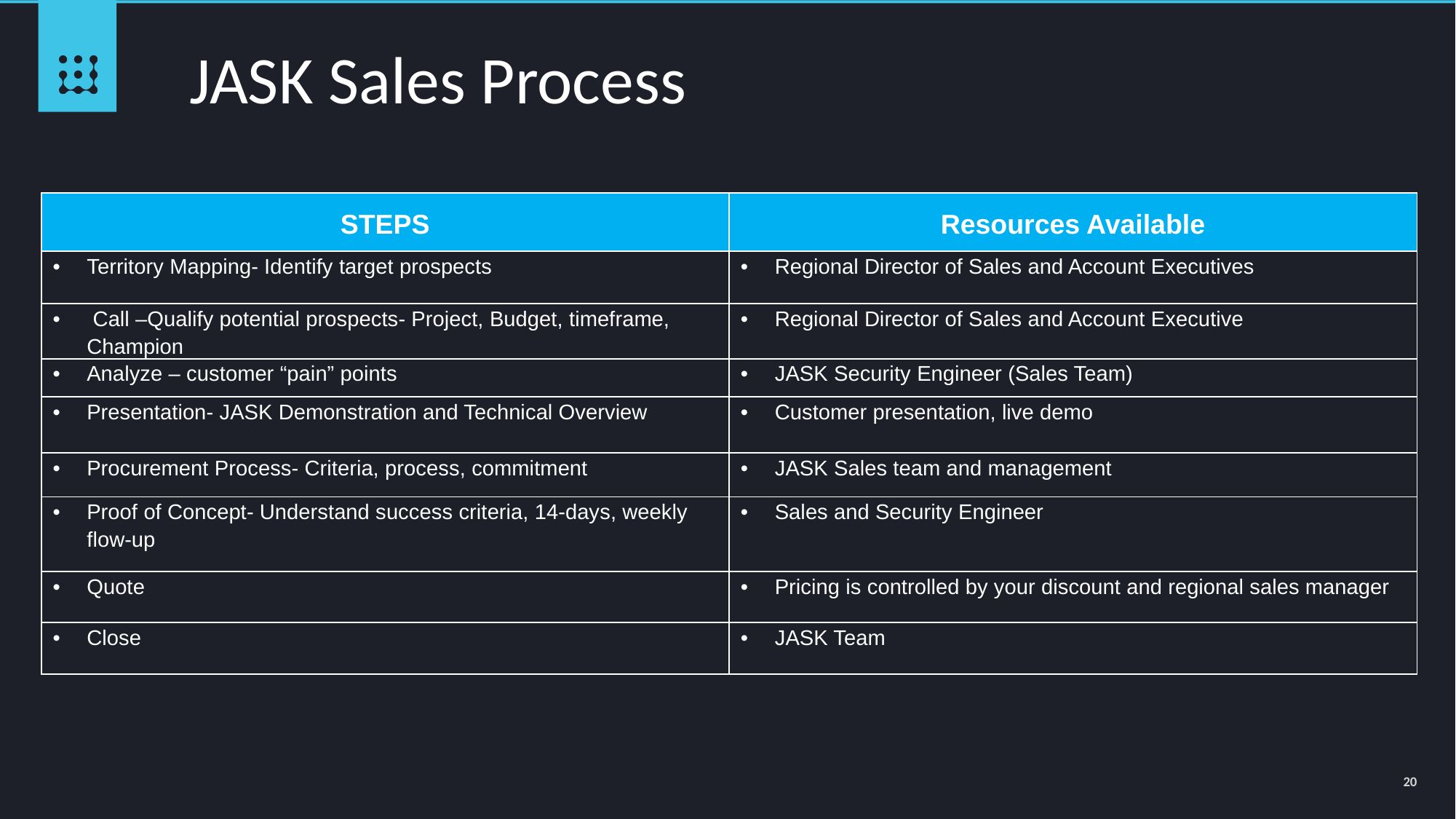

JASK Sales Process
| STEPS | Resources Available |
| --- | --- |
| Territory Mapping- Identify target prospects | Regional Director of Sales and Account Executives |
| Call –Qualify potential prospects- Project, Budget, timeframe, Champion | Regional Director of Sales and Account Executive |
| Analyze – customer “pain” points | JASK Security Engineer (Sales Team) |
| Presentation- JASK Demonstration and Technical Overview | Customer presentation, live demo |
| Procurement Process- Criteria, process, commitment | JASK Sales team and management |
| Proof of Concept- Understand success criteria, 14-days, weekly flow-up | Sales and Security Engineer |
| Quote | Pricing is controlled by your discount and regional sales manager |
| Close | JASK Team |
20